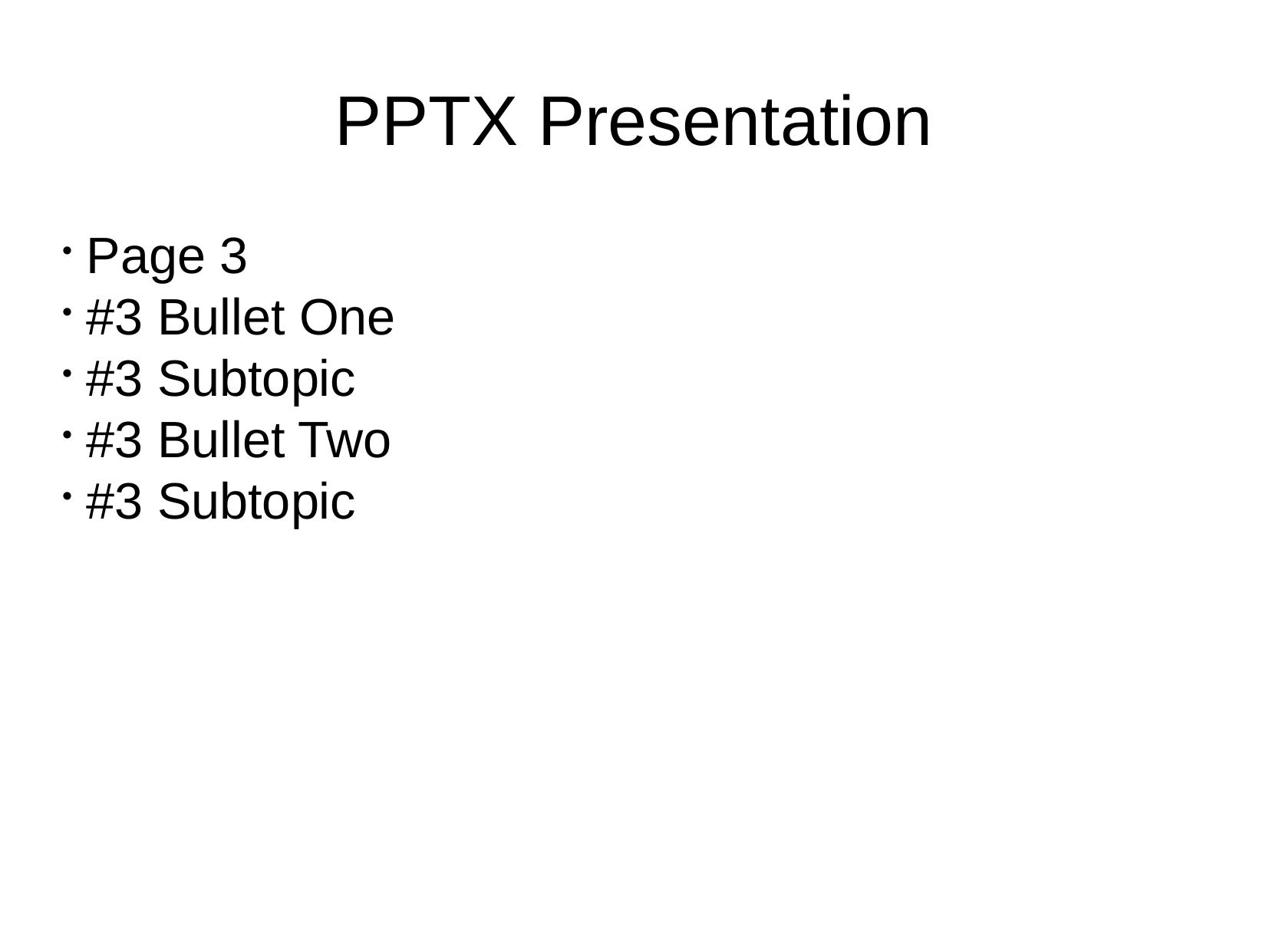

PPTX Presentation
Page 3
#3 Bullet One
#3 Subtopic
#3 Bullet Two
#3 Subtopic